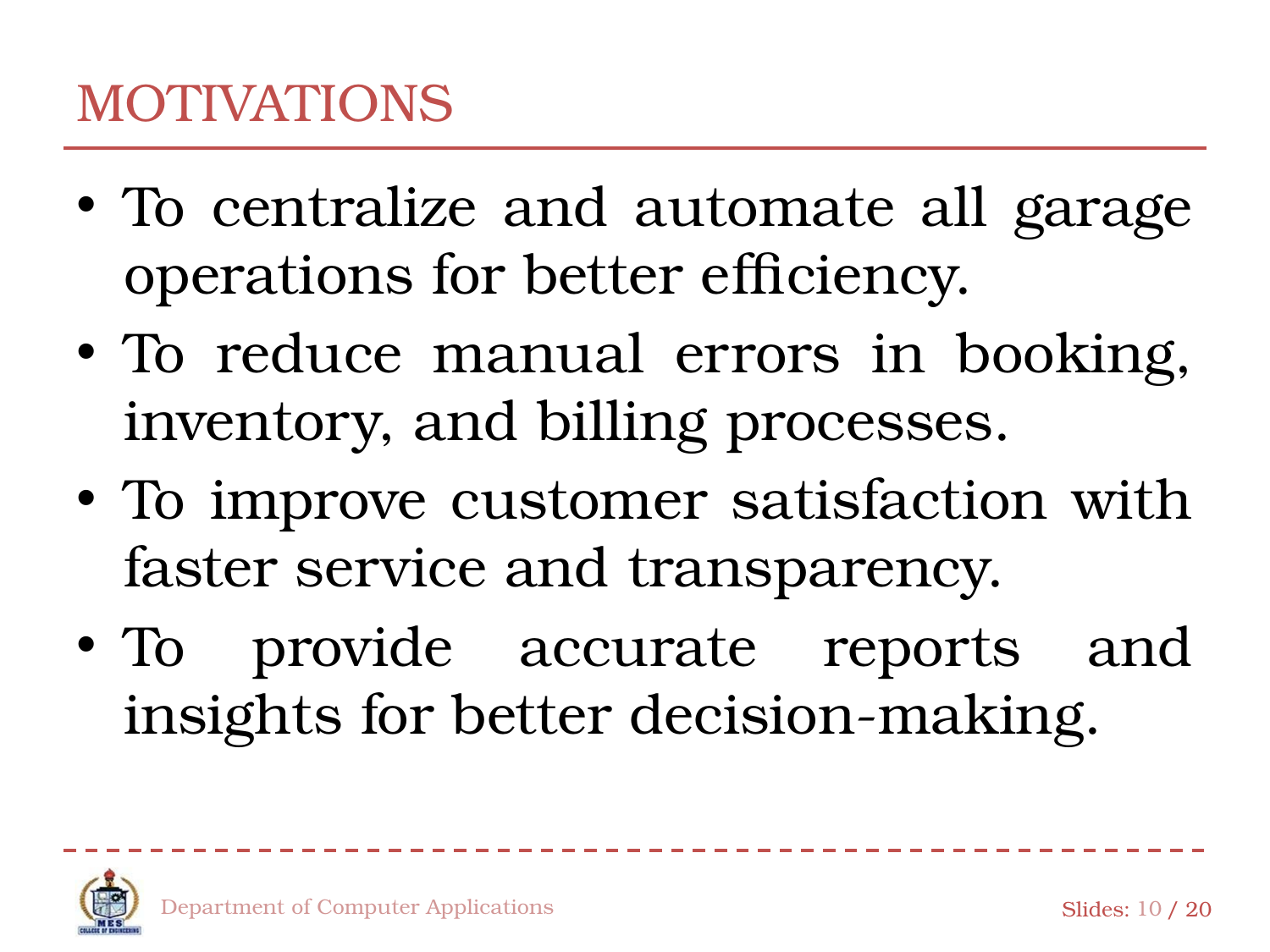

# MOTIVATIONS
To centralize and automate all garage operations for better efficiency.
To reduce manual errors in booking, inventory, and billing processes.
To improve customer satisfaction with faster service and transparency.
To provide accurate reports and insights for better decision-making.
Department of Computer Applications
10